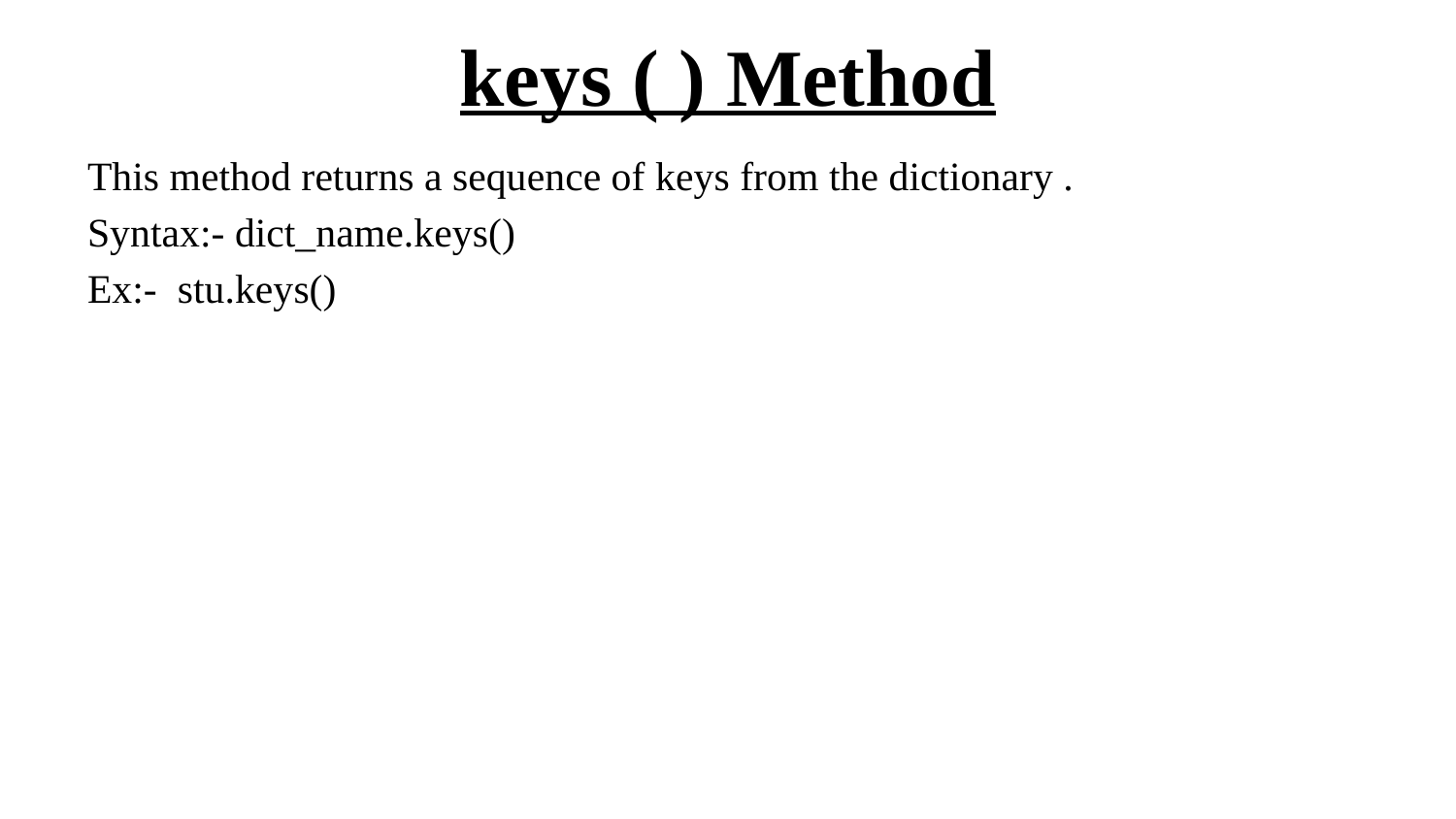

# keys ( ) Method
This method returns a sequence of keys from the dictionary .
Syntax:- dict_name.keys()
Ex:-  stu.keys()